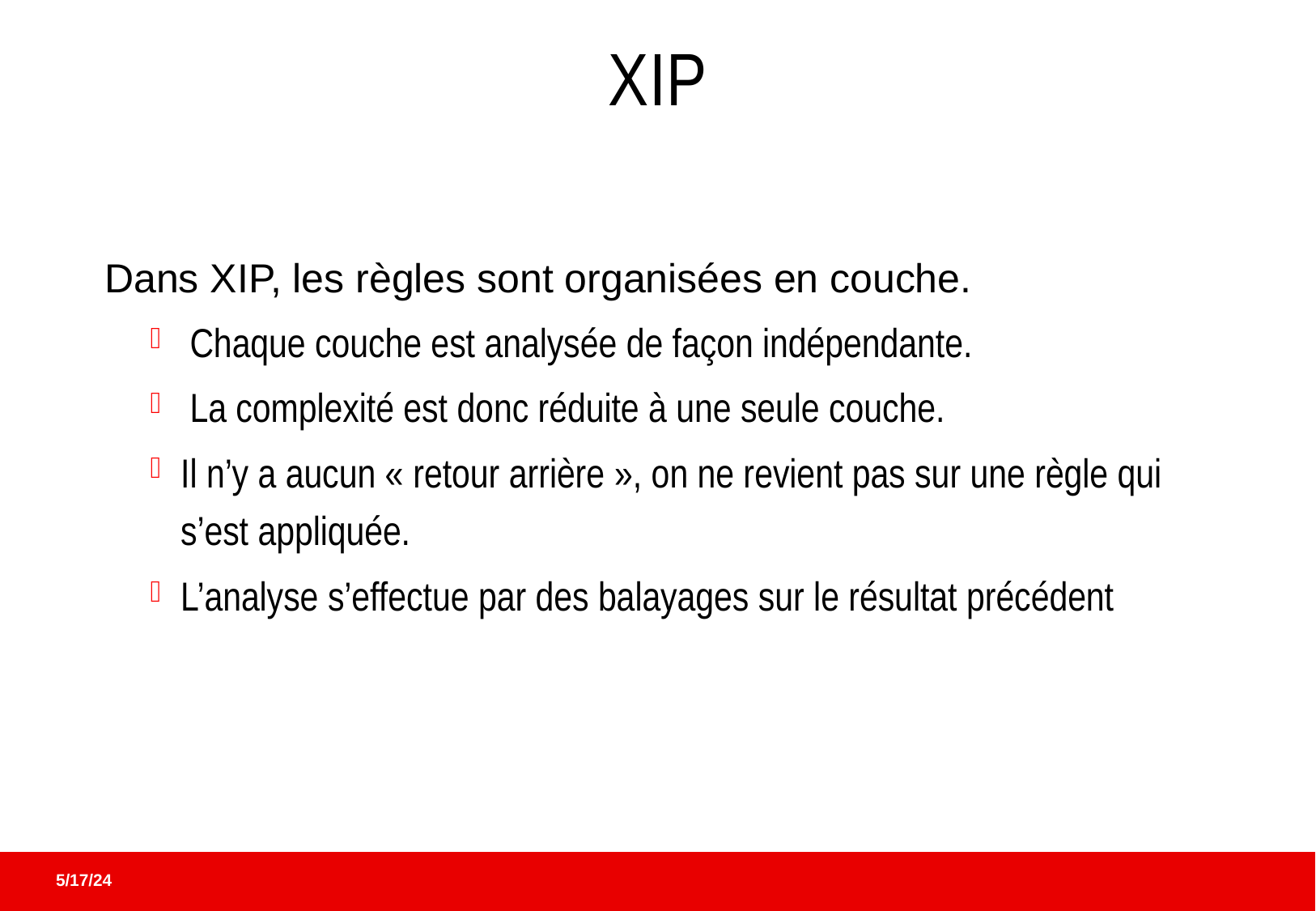

# XIP
Dans XIP, les règles sont organisées en couche.
 Chaque couche est analysée de façon indépendante.
 La complexité est donc réduite à une seule couche.
Il n’y a aucun « retour arrière », on ne revient pas sur une règle qui s’est appliquée.
L’analyse s’effectue par des balayages sur le résultat précédent
5/17/24
7